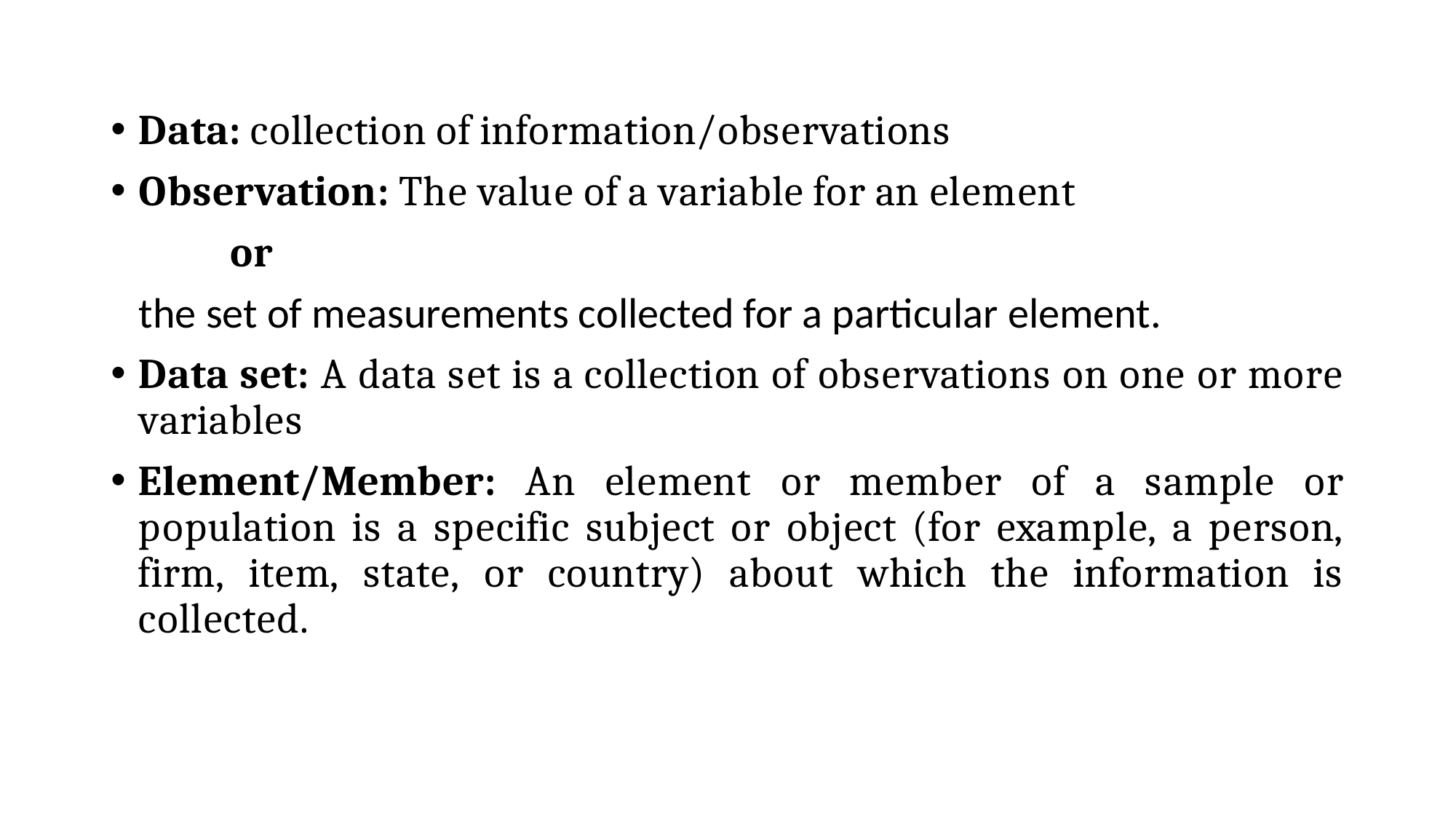

Data: collection of information/observations
Observation: The value of a variable for an element
	 or
   the set of measurements collected for a particular element.
Data set: A data set is a collection of observations on one or more variables
Element/Member: An element or member of a sample or population is a specific subject or object (for example, a person, firm, item, state, or country) about which the information is collected.